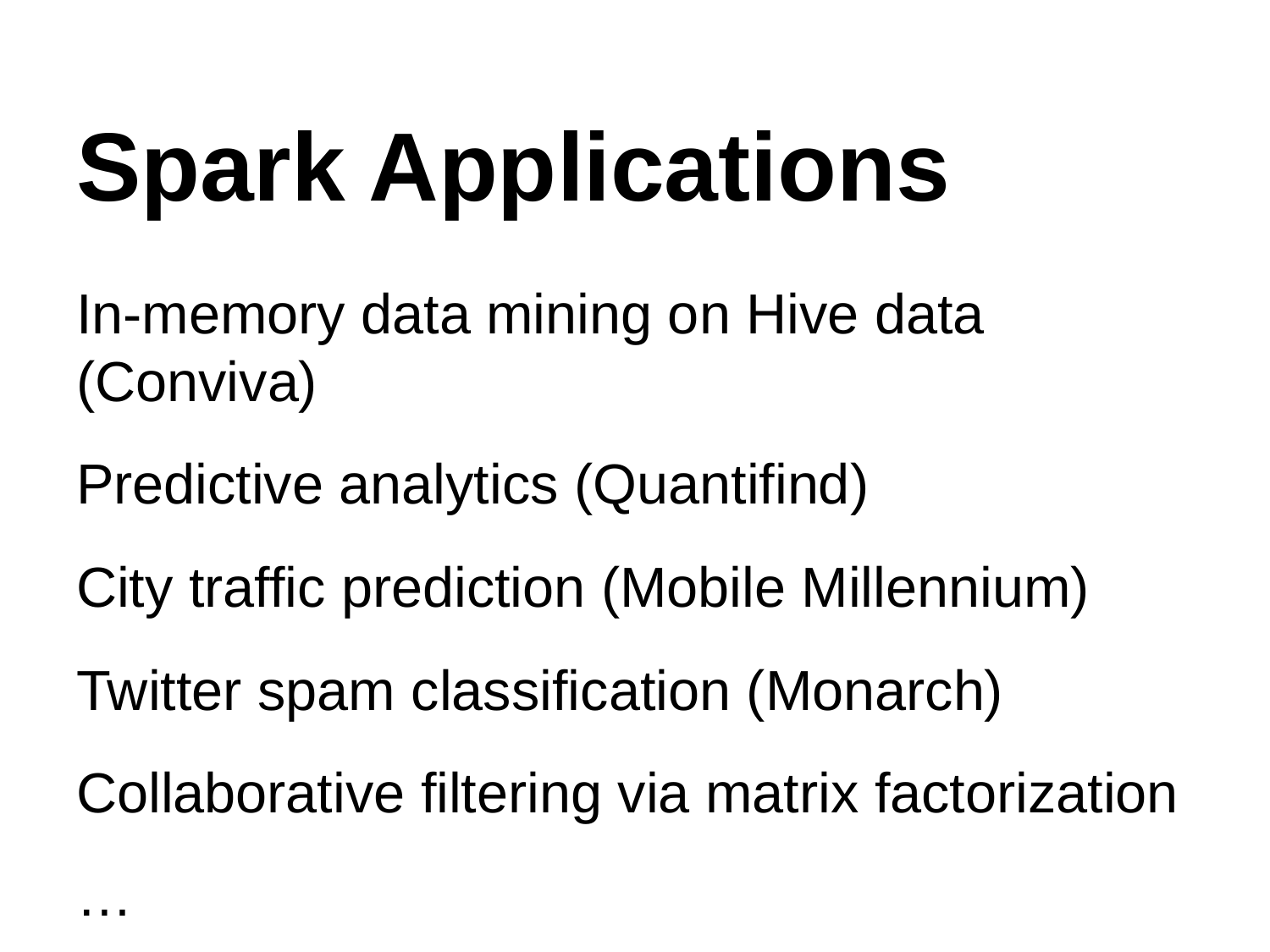

# Spark Applications
In-memory data mining on Hive data (Conviva)
Predictive analytics (Quantifind)
City traffic prediction (Mobile Millennium)
Twitter spam classification (Monarch)
Collaborative filtering via matrix factorization
…